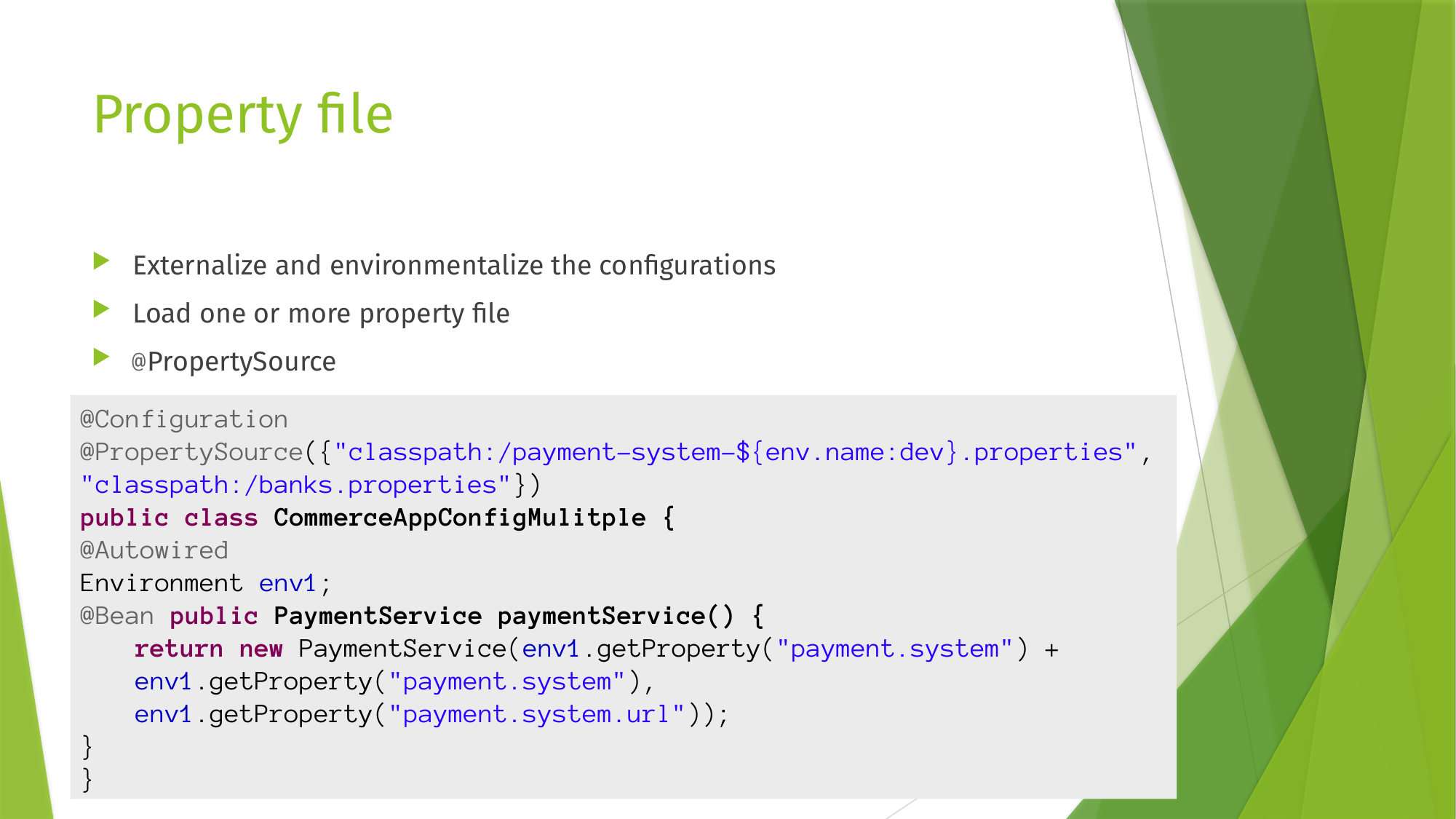

# Property file
Externalize and environmentalize the configurations
Load one or more property file
@PropertySource

@Configuration
@PropertySource({"classpath:/payment-system-${env.name:dev}.properties", "classpath:/banks.properties"})
public class CommerceAppConfigMulitple {
@Autowired
Environment env1;
@Bean public PaymentService paymentService() {
return new PaymentService(env1.getProperty("payment.system") + env1.getProperty("payment.system"),
env1.getProperty("payment.system.url"));
}
}
16